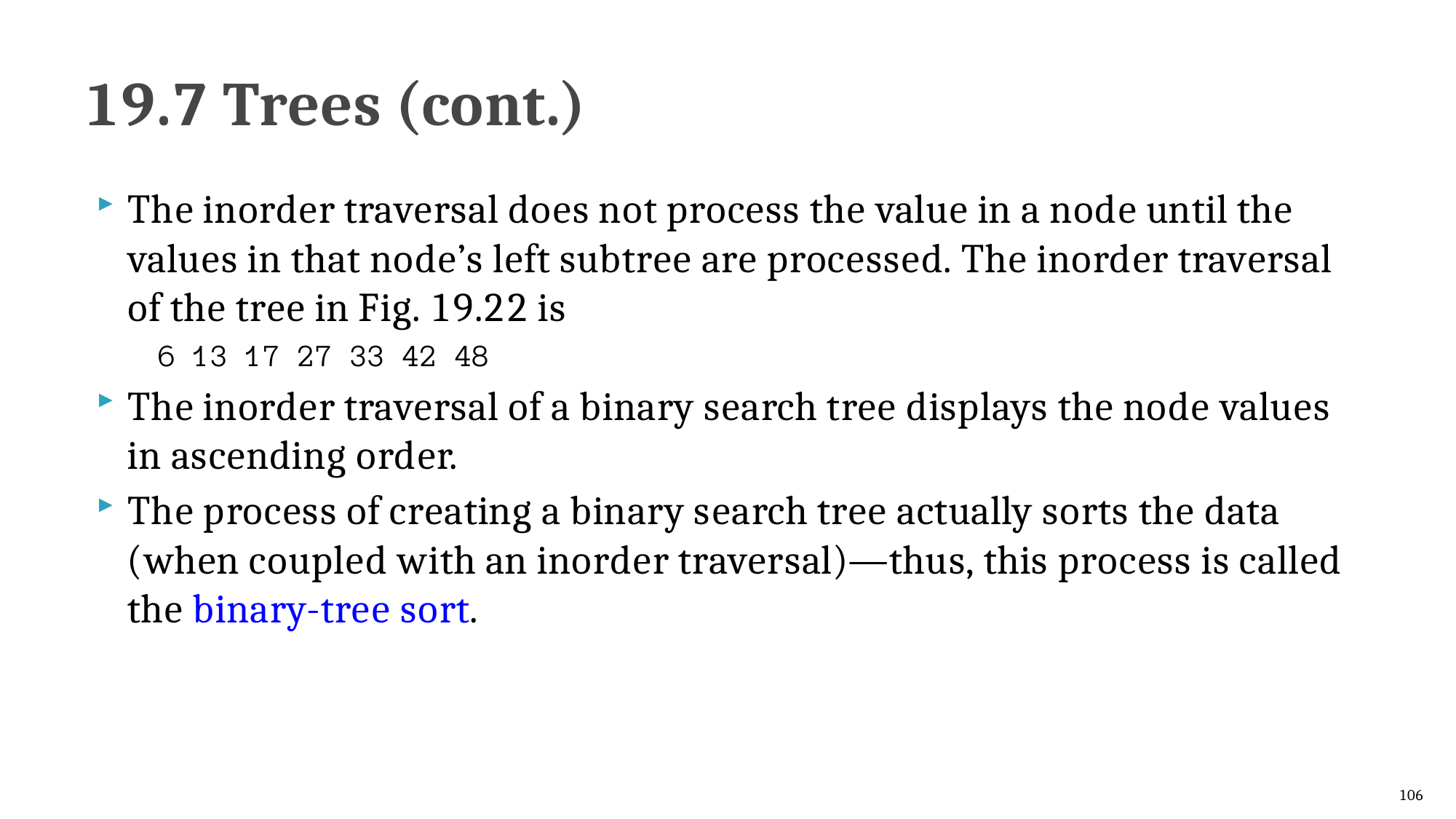

# 19.7 Trees (cont.)
The inorder traversal does not process the value in a node until the values in that node’s left subtree are processed. The inorder traversal of the tree in Fig. 19.22 is
6 13 17 27 33 42 48
The inorder traversal of a binary search tree displays the node values in ascending order.
The process of creating a binary search tree actually sorts the data (when coupled with an inorder traversal)—thus, this process is called the binary-tree sort.
106